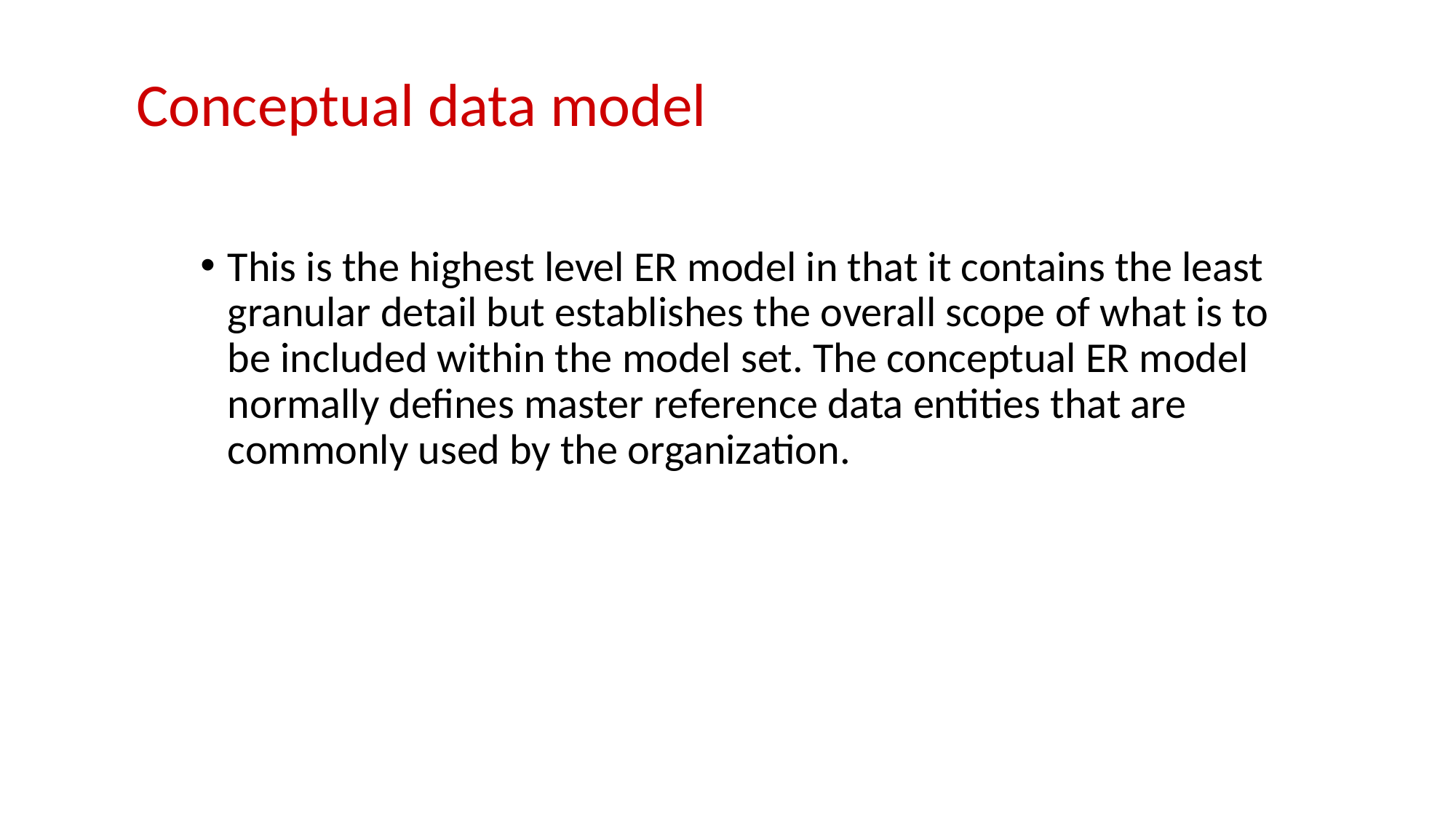

# Conceptual data model

This is the highest level ER model in that it contains the least granular detail but establishes the overall scope of what is to be included within the model set. The conceptual ER model normally defines master reference data entities that are commonly used by the organization.